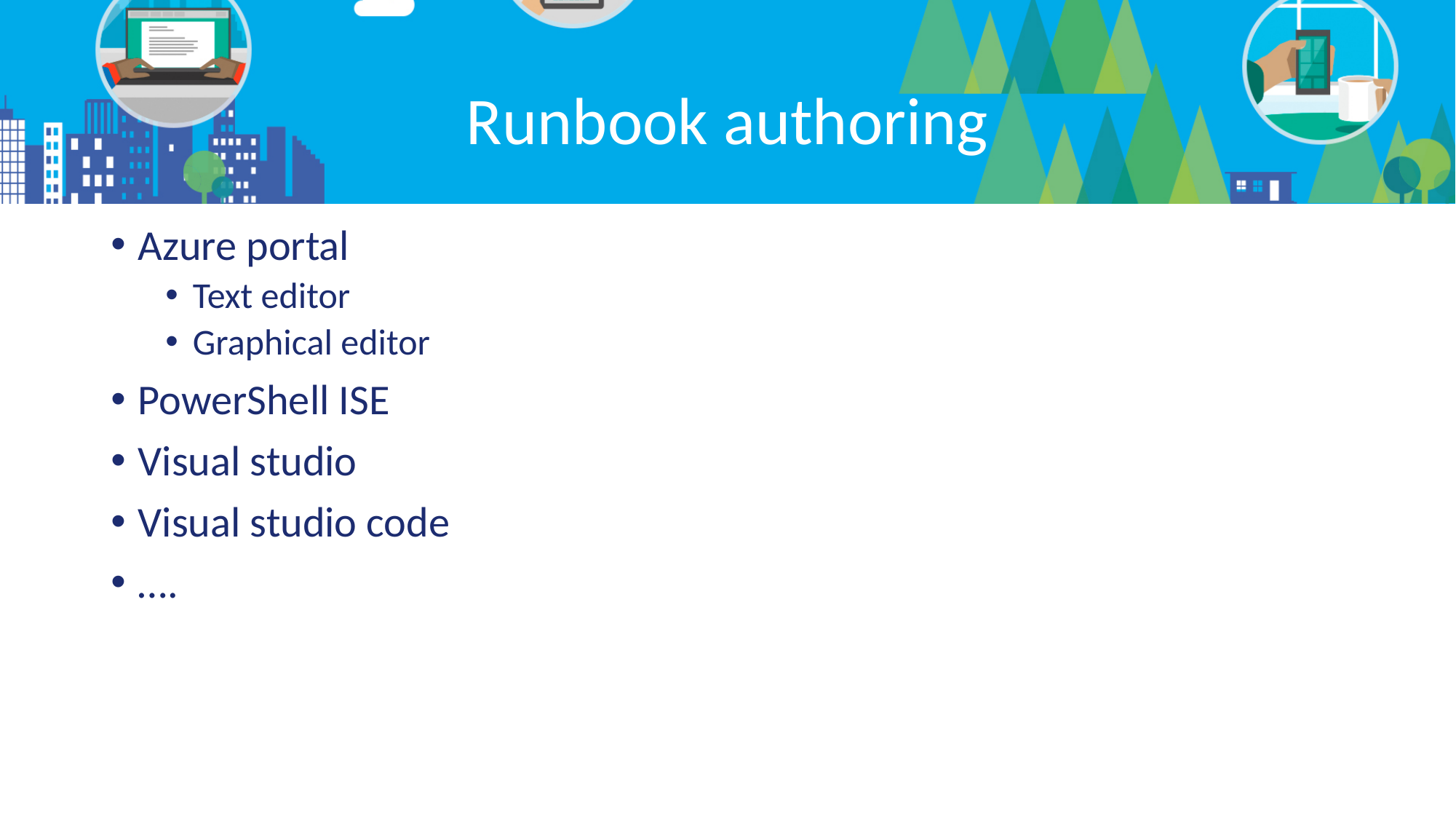

# Runbook authoring
Azure portal
Text editor
Graphical editor
PowerShell ISE
Visual studio
Visual studio code
….